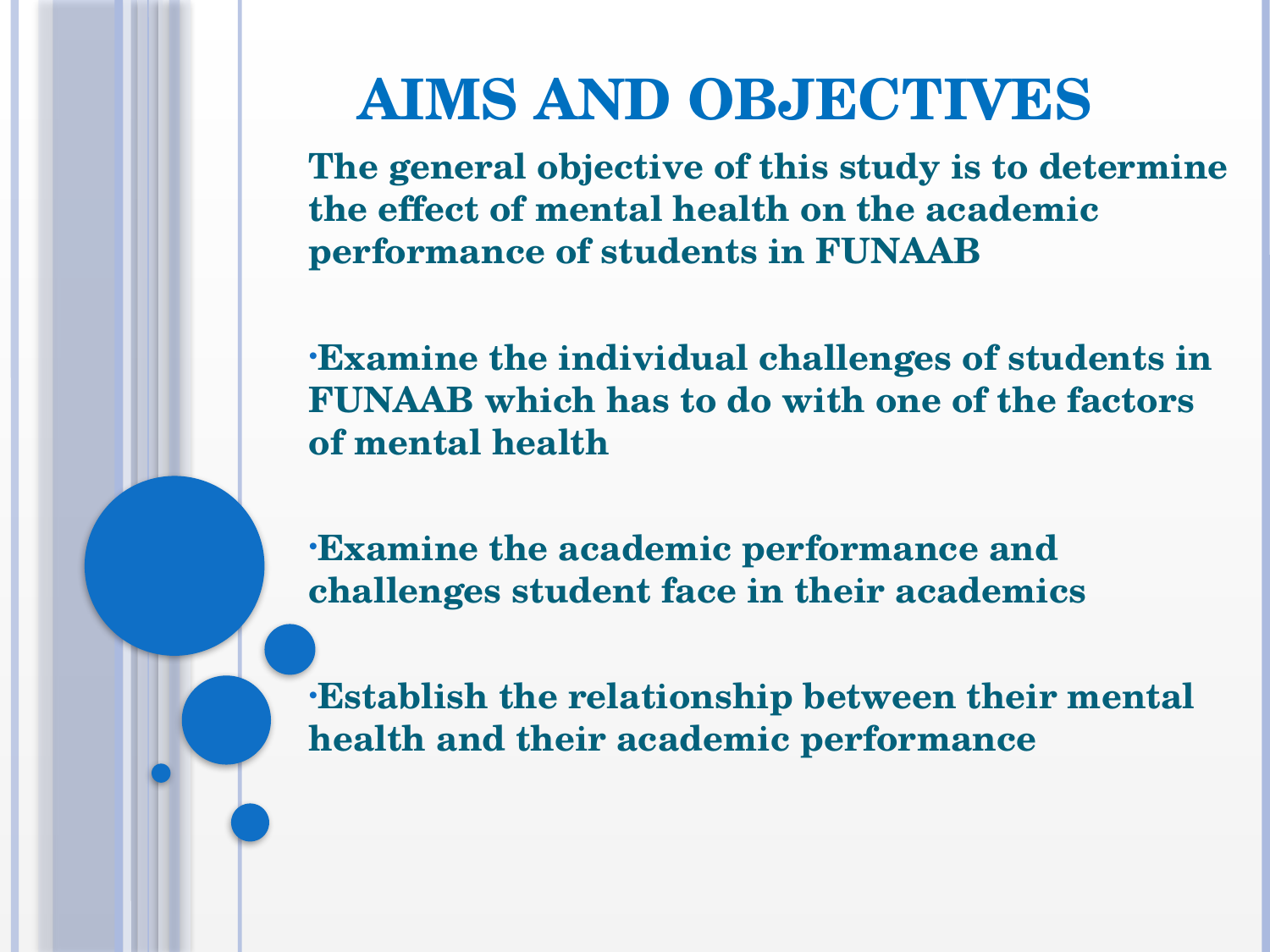

# AIMS AND OBJECTIVES
The general objective of this study is to determine the effect of mental health on the academic performance of students in FUNAAB

Examine the individual challenges of students in FUNAAB which has to do with one of the factors of mental health

Examine the academic performance and challenges student face in their academics

Establish the relationship between their mental health and their academic performance